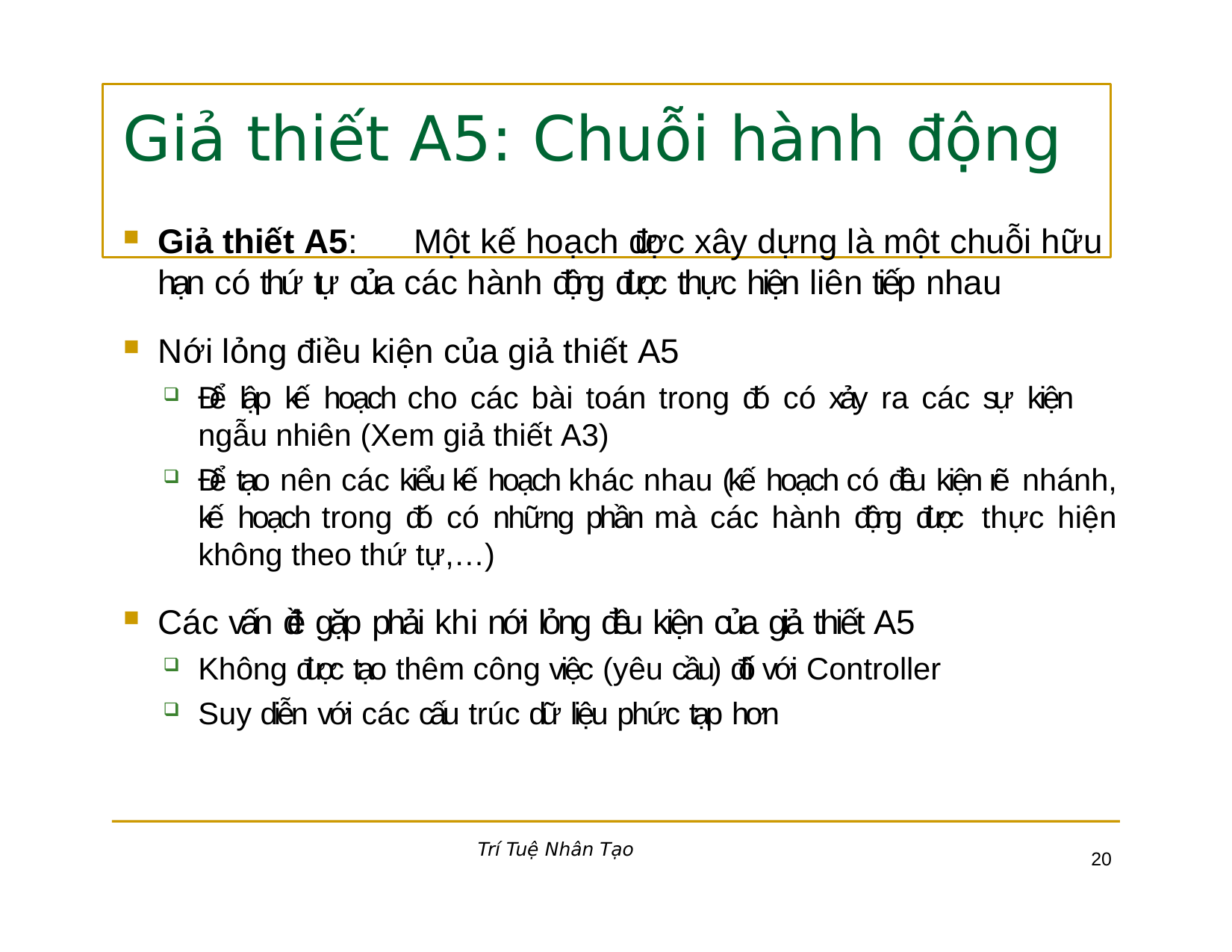

# Giả thiết A5: Chuỗi hành động
Giả thiết A5:	Một kế hoạch được xây dựng là một chuỗi hữu  hạn có thứ tự của các hành động được thực hiện liên tiếp nhau
Nới lỏng điều kiện của giả thiết A5
Để lập kế hoạch cho các bài toán trong đó có xảy ra các sự kiện  ngẫu nhiên (Xem giả thiết A3)
Để tạo nên các kiểu kế hoạch khác nhau (kế hoạch có điều kiện rẽ  nhánh, kế hoạch trong đó có những phần mà các hành động được  thực hiện không theo thứ tự,…)
Các vấn đề gặp phải khi nới lỏng điều kiện của giả thiết A5
Không được tạo thêm công việc (yêu cầu) đối với Controller
Suy diễn với các cấu trúc dữ liệu phức tạp hơn

Trí Tuệ Nhân Tạo
20